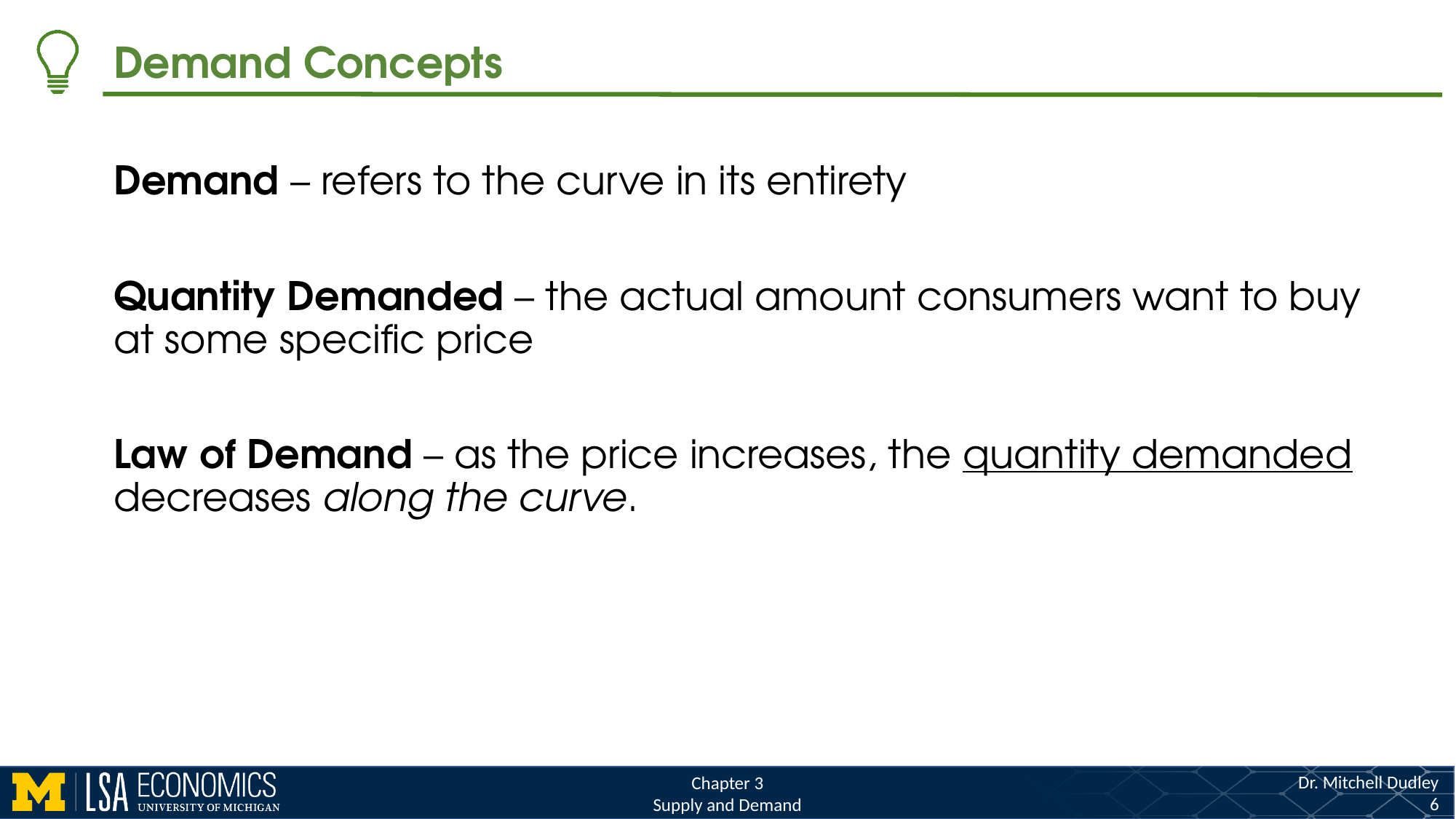

Demand Concepts
Demand – refers to the curve in its entirety

Quantity Demanded – the actual amount consumers want to buy at some specific price

Law of Demand – as the price increases, the quantity demanded decreases along the curve.